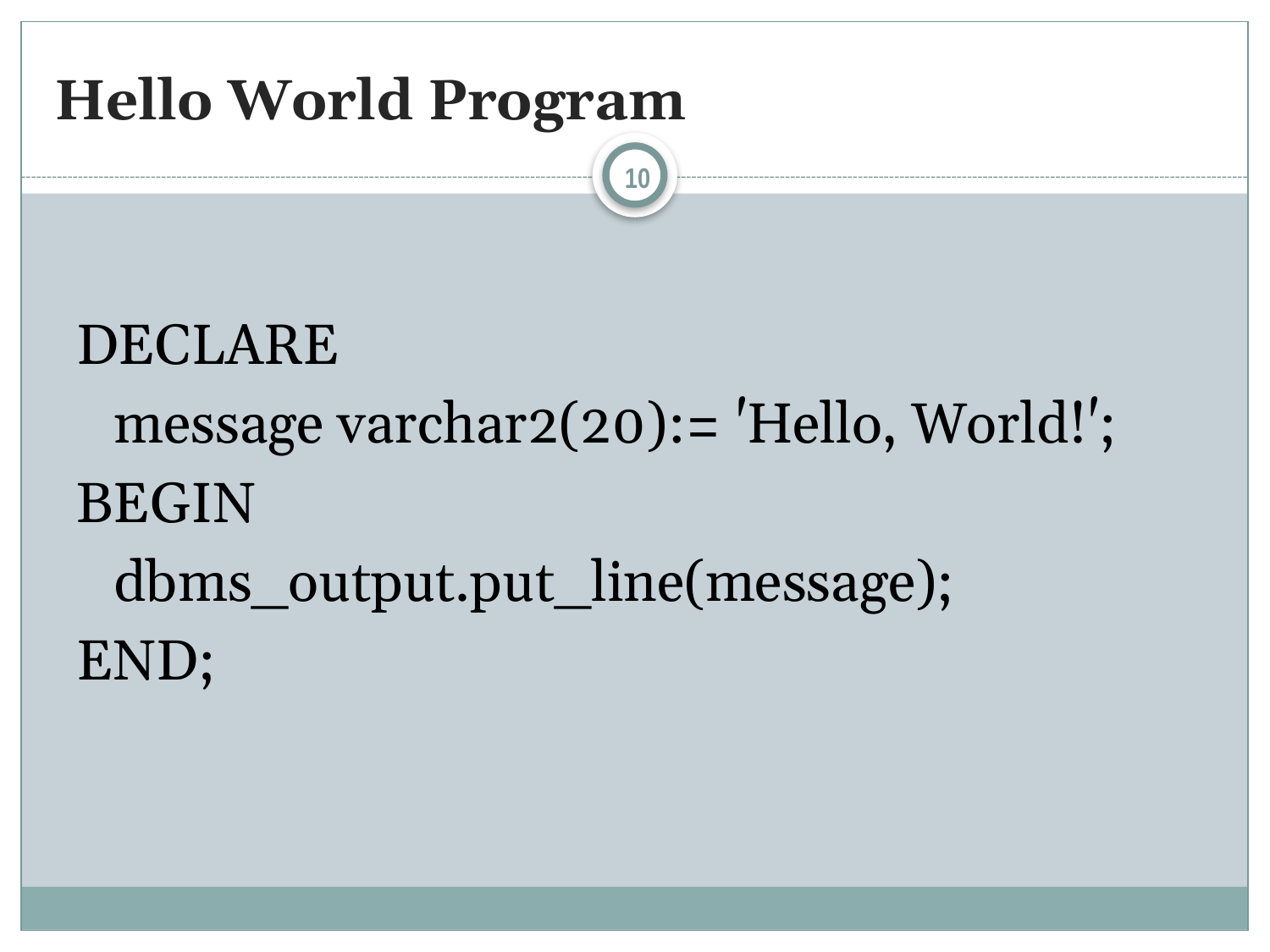

# Hello World Program
10

DECLARE
	message varchar2(20):= 'Hello, World!';
BEGIN
	dbms_output.put_line(message);
END;